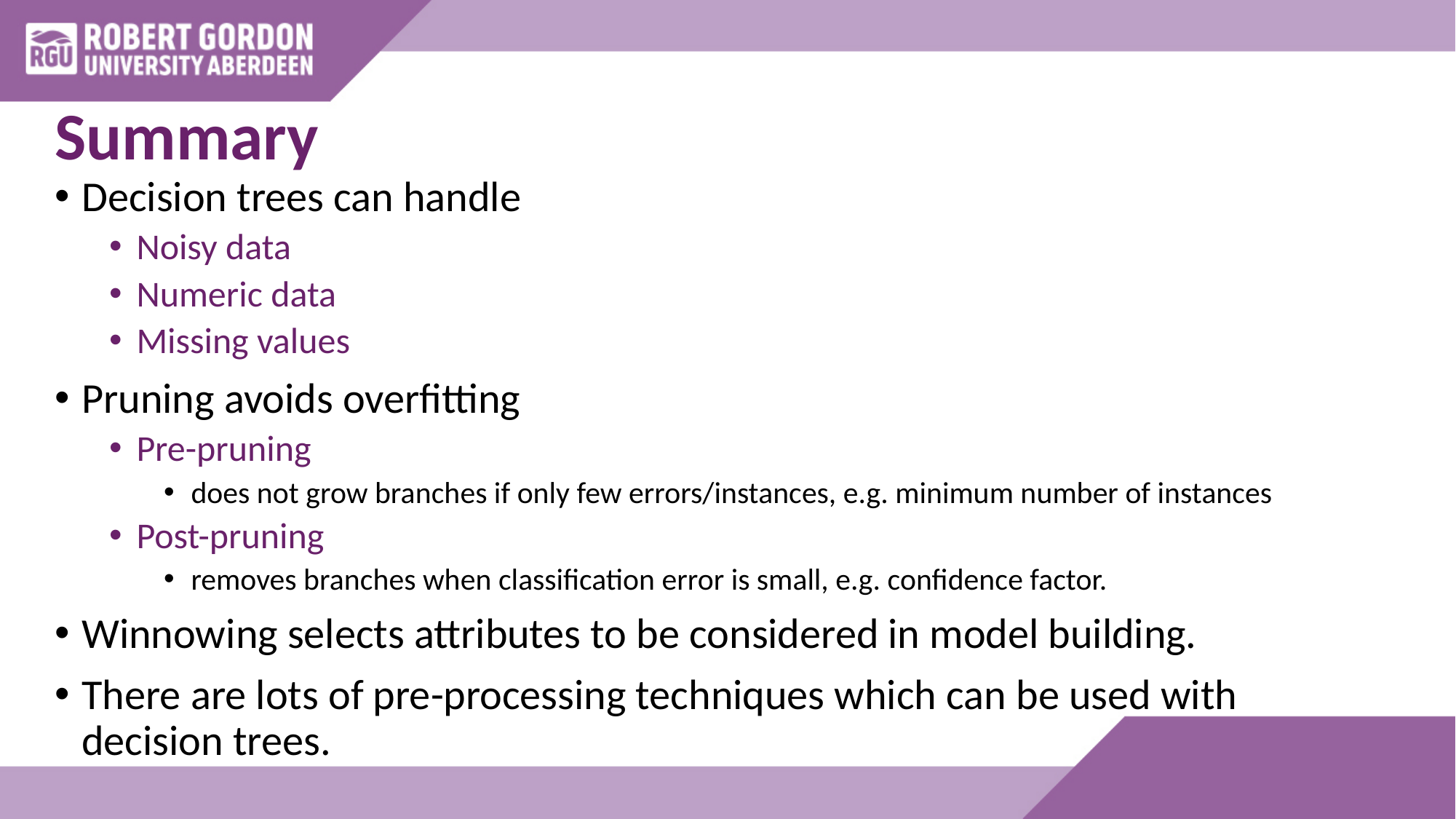

# Summary
Decision trees can handle
Noisy data
Numeric data
Missing values
Pruning avoids overfitting
Pre-pruning
does not grow branches if only few errors/instances, e.g. minimum number of instances
Post-pruning
removes branches when classification error is small, e.g. confidence factor.
Winnowing selects attributes to be considered in model building.
There are lots of pre-processing techniques which can be used with decision trees.